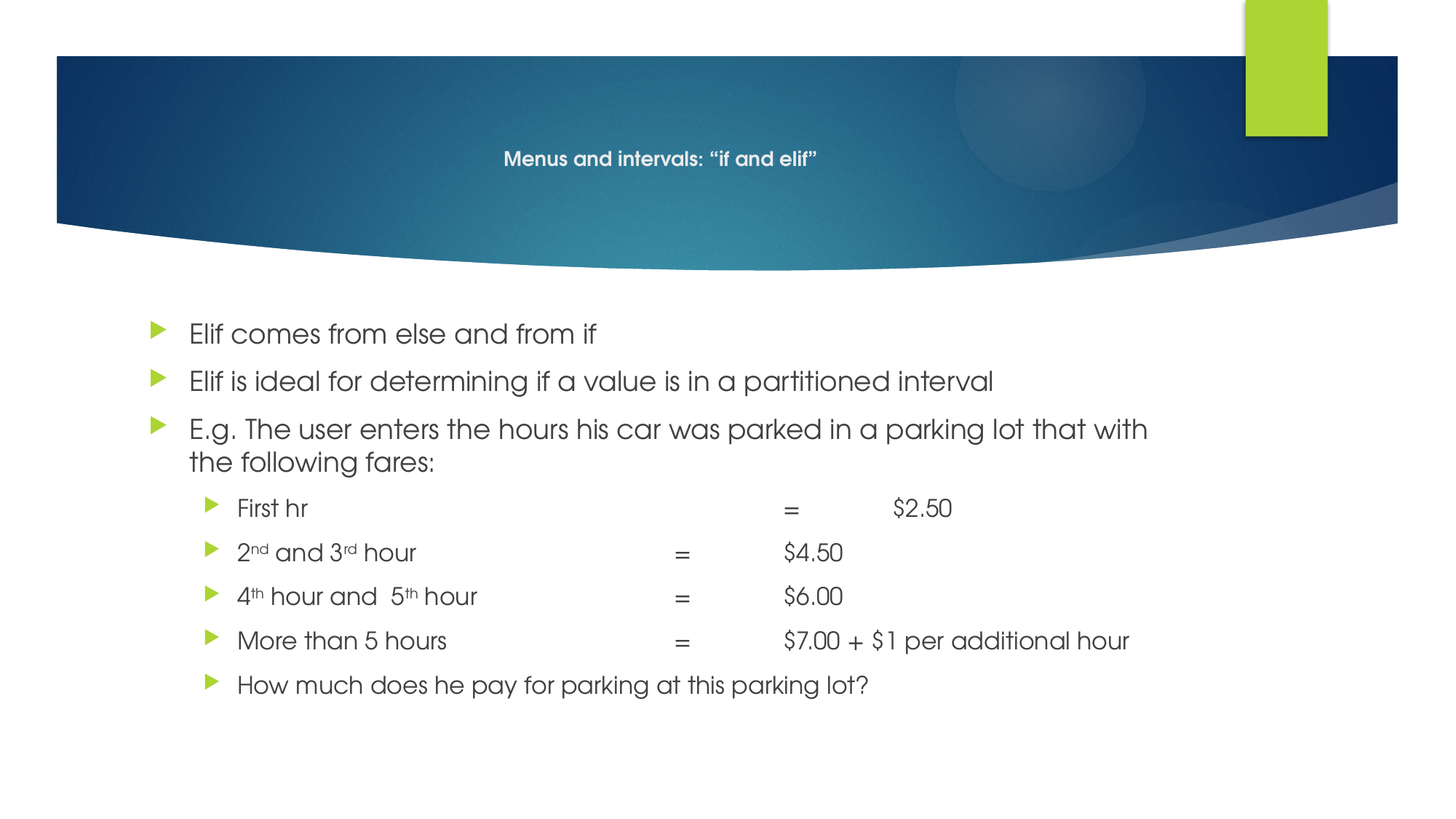

# Menus and intervals: “if and elif”
Elif comes from else and from if
Elif is ideal for determining if a value is in a partitioned interval
E.g. The user enters the hours his car was parked in a parking lot that with the following fares:
First hr 					= 	$2.50
2nd and 3rd hour 			= 	$4.50
4th hour and  5th hour 		=	$6.00
More than 5 hours 			= 	$7.00 + $1 per additional hour
How much does he pay for parking at this parking lot?